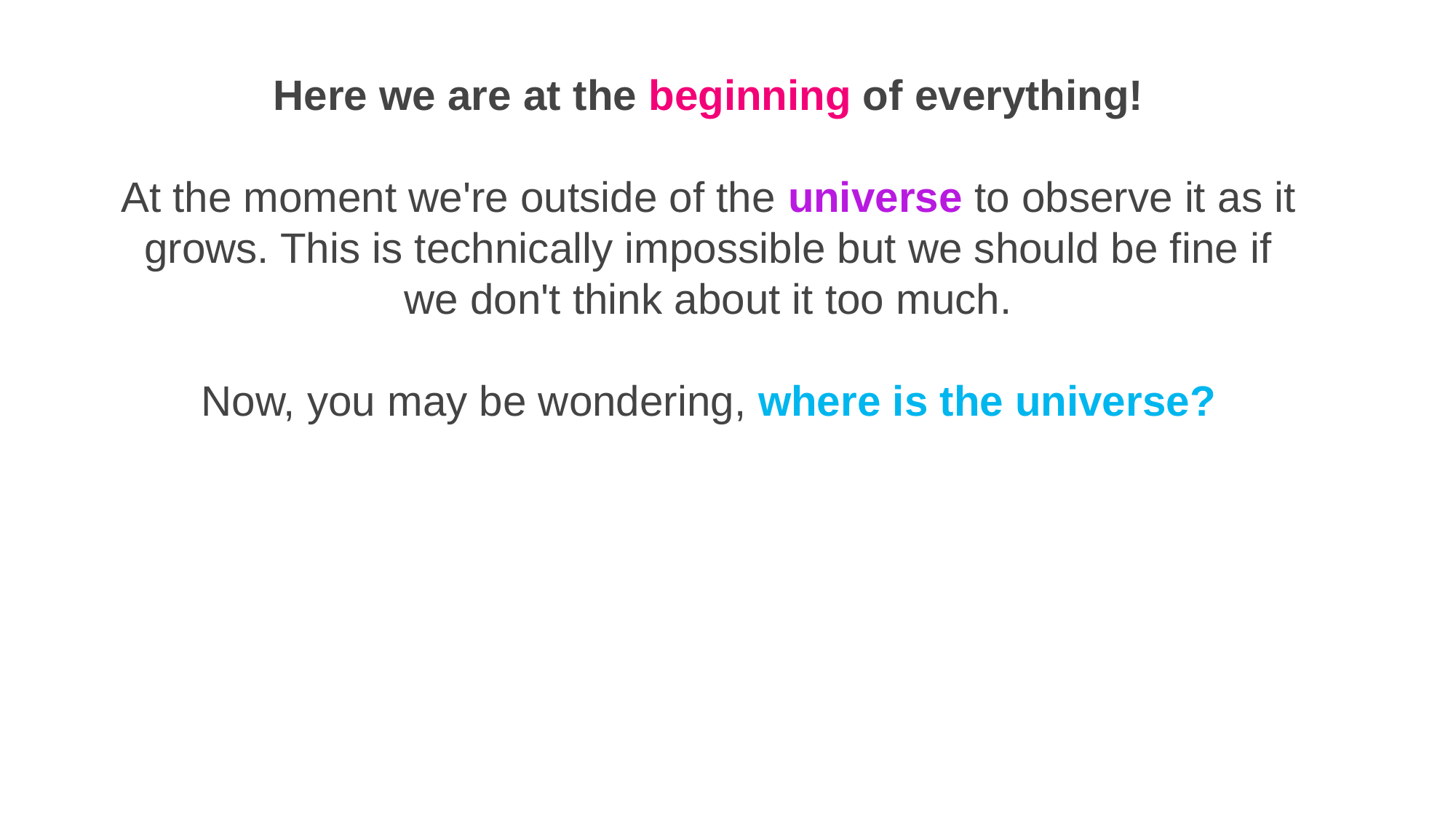

Here we are at the beginning of everything!

At the moment we're outside of the universe to observe it as it grows. This is technically impossible but we should be fine if we don't think about it too much.

Now, you may be wondering, where is the universe?